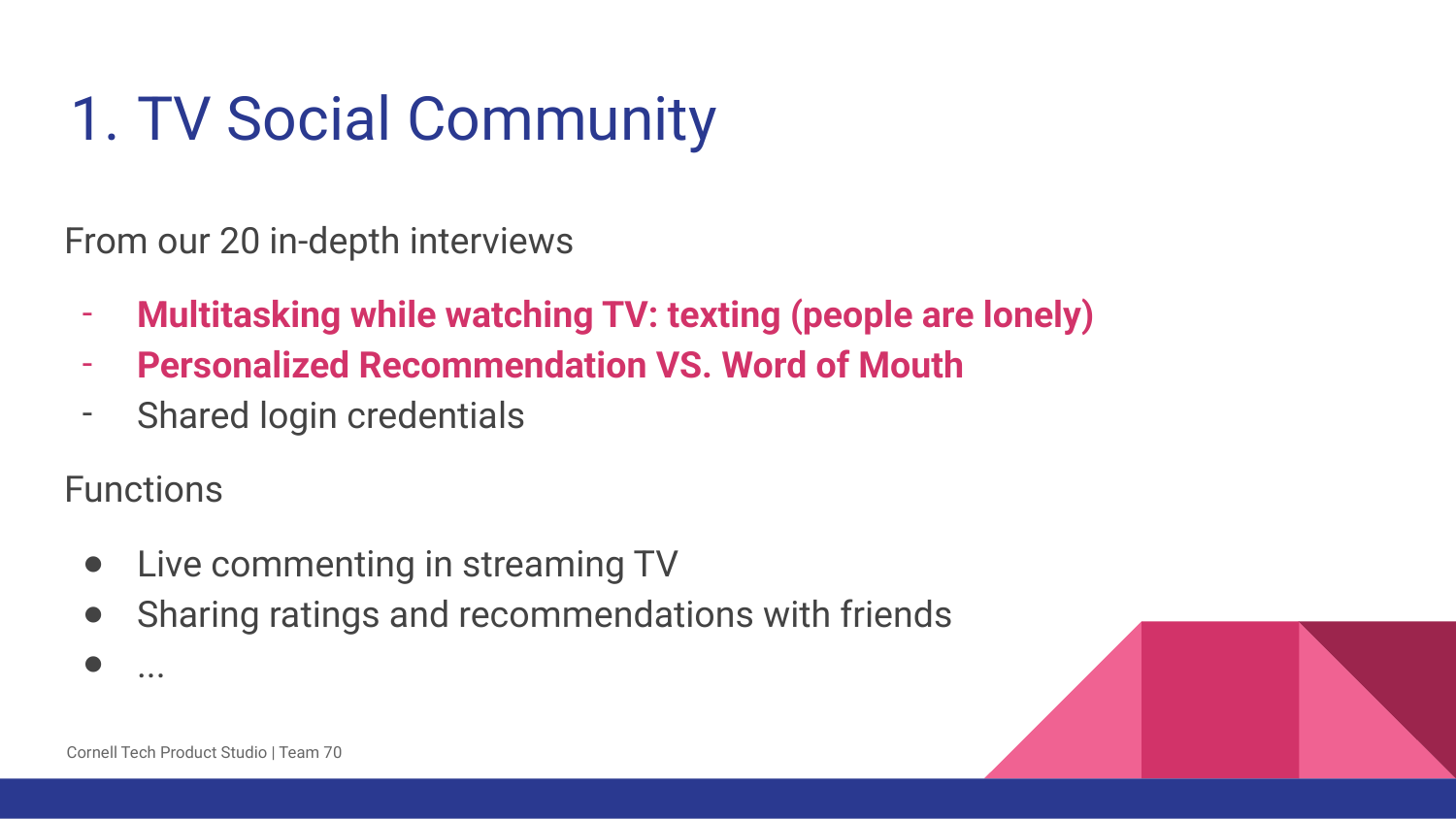

# TV Social Community
From our 20 in-depth interviews
Multitasking while watching TV: texting (people are lonely)
Personalized Recommendation VS. Word of Mouth
Shared login credentials
Functions
Live commenting in streaming TV
Sharing ratings and recommendations with friends
...